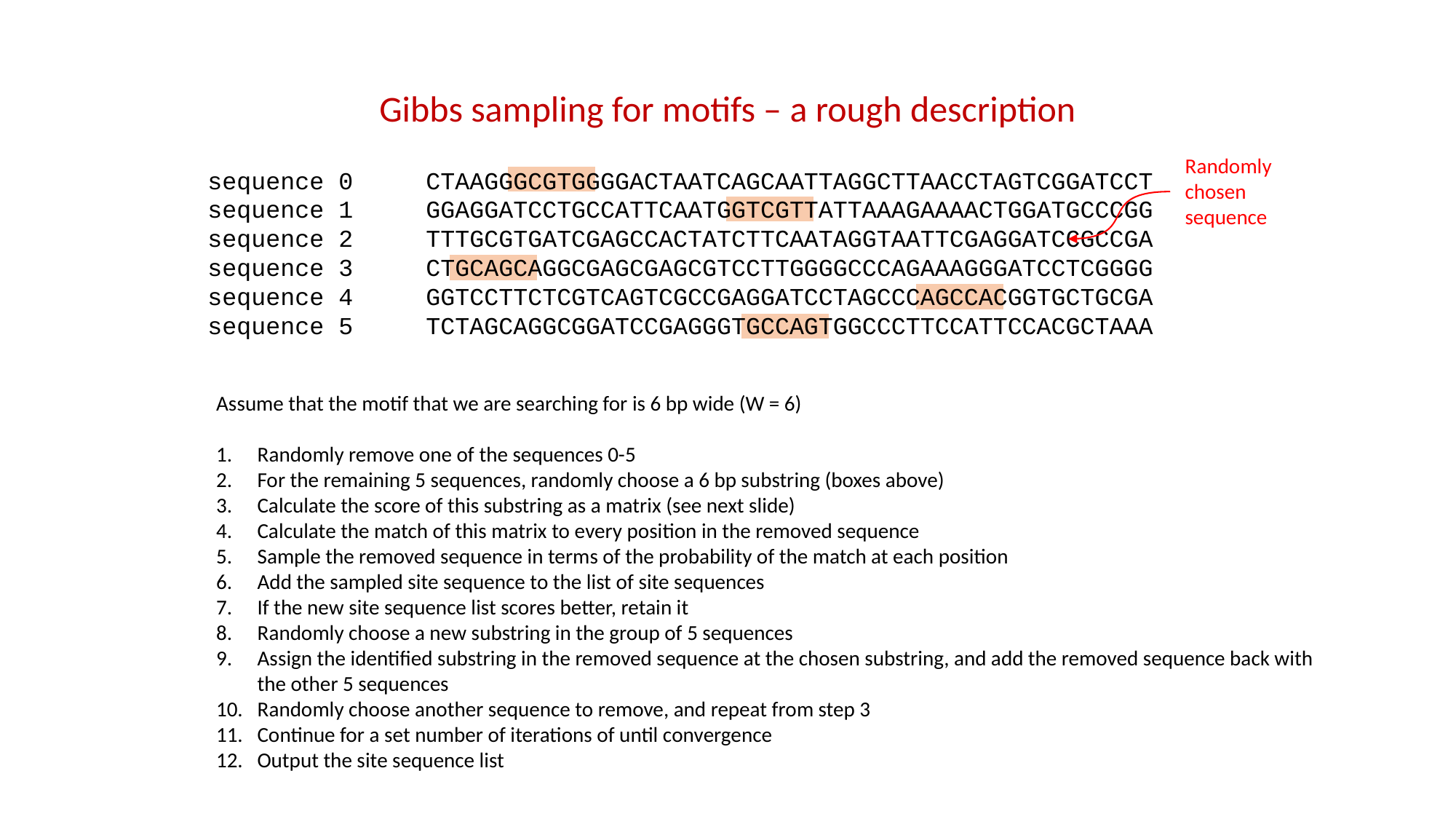

Gibbs sampling for motifs – a rough description
Randomly chosen sequence
sequence 0	CTAAGGGCGTGGGGACTAATCAGCAATTAGGCTTAACCTAGTCGGATCCT
sequence 1	GGAGGATCCTGCCATTCAATGGTCGTTATTAAAGAAAACTGGATGCCCGG
sequence 2	TTTGCGTGATCGAGCCACTATCTTCAATAGGTAATTCGAGGATCCGCCGA
sequence 3	CTGCAGCAGGCGAGCGAGCGTCCTTGGGGCCCAGAAAGGGATCCTCGGGG
sequence 4	GGTCCTTCTCGTCAGTCGCCGAGGATCCTAGCCCAGCCACGGTGCTGCGA
sequence 5 	TCTAGCAGGCGGATCCGAGGGTGCCAGTGGCCCTTCCATTCCACGCTAAA

Assume that the motif that we are searching for is 6 bp wide (W = 6)

Randomly remove one of the sequences 0-5
For the remaining 5 sequences, randomly choose a 6 bp substring (boxes above)
Calculate the score of this substring as a matrix (see next slide)
Calculate the match of this matrix to every position in the removed sequence
Sample the removed sequence in terms of the probability of the match at each position
Add the sampled site sequence to the list of site sequences
If the new site sequence list scores better, retain it
Randomly choose a new substring in the group of 5 sequences
Assign the identified substring in the removed sequence at the chosen substring, and add the removed sequence back with the other 5 sequences
Randomly choose another sequence to remove, and repeat from step 3
Continue for a set number of iterations of until convergence
Output the site sequence list